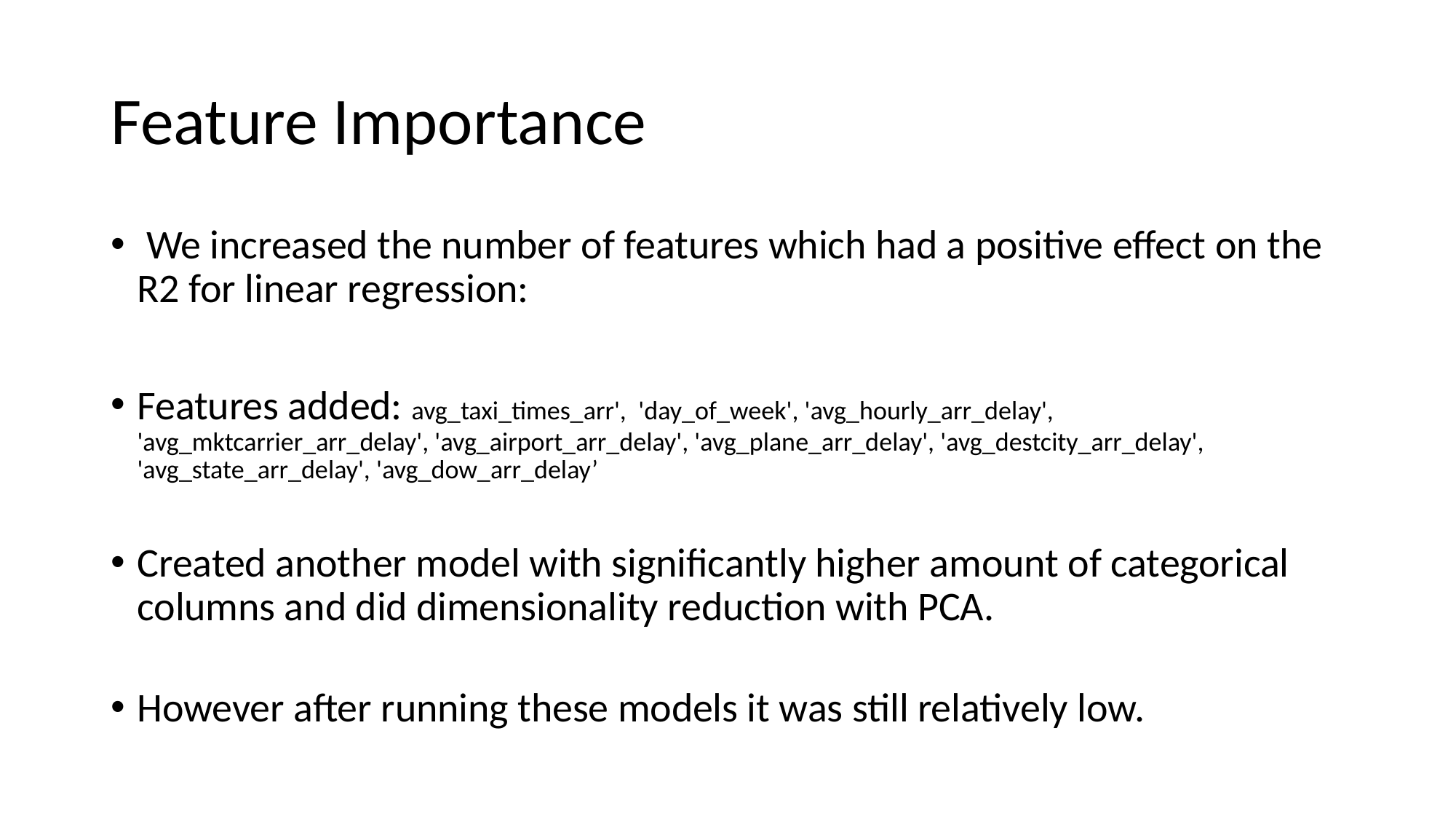

# Feature Importance
 We increased the number of features which had a positive effect on the R2 for linear regression:

Features added: avg_taxi_times_arr',  'day_of_week', 'avg_hourly_arr_delay', 'avg_mktcarrier_arr_delay', 'avg_airport_arr_delay', 'avg_plane_arr_delay', 'avg_destcity_arr_delay', 'avg_state_arr_delay', 'avg_dow_arr_delay’

Created another model with significantly higher amount of categorical columns and did dimensionality reduction with PCA.

However after running these models it was still relatively low.